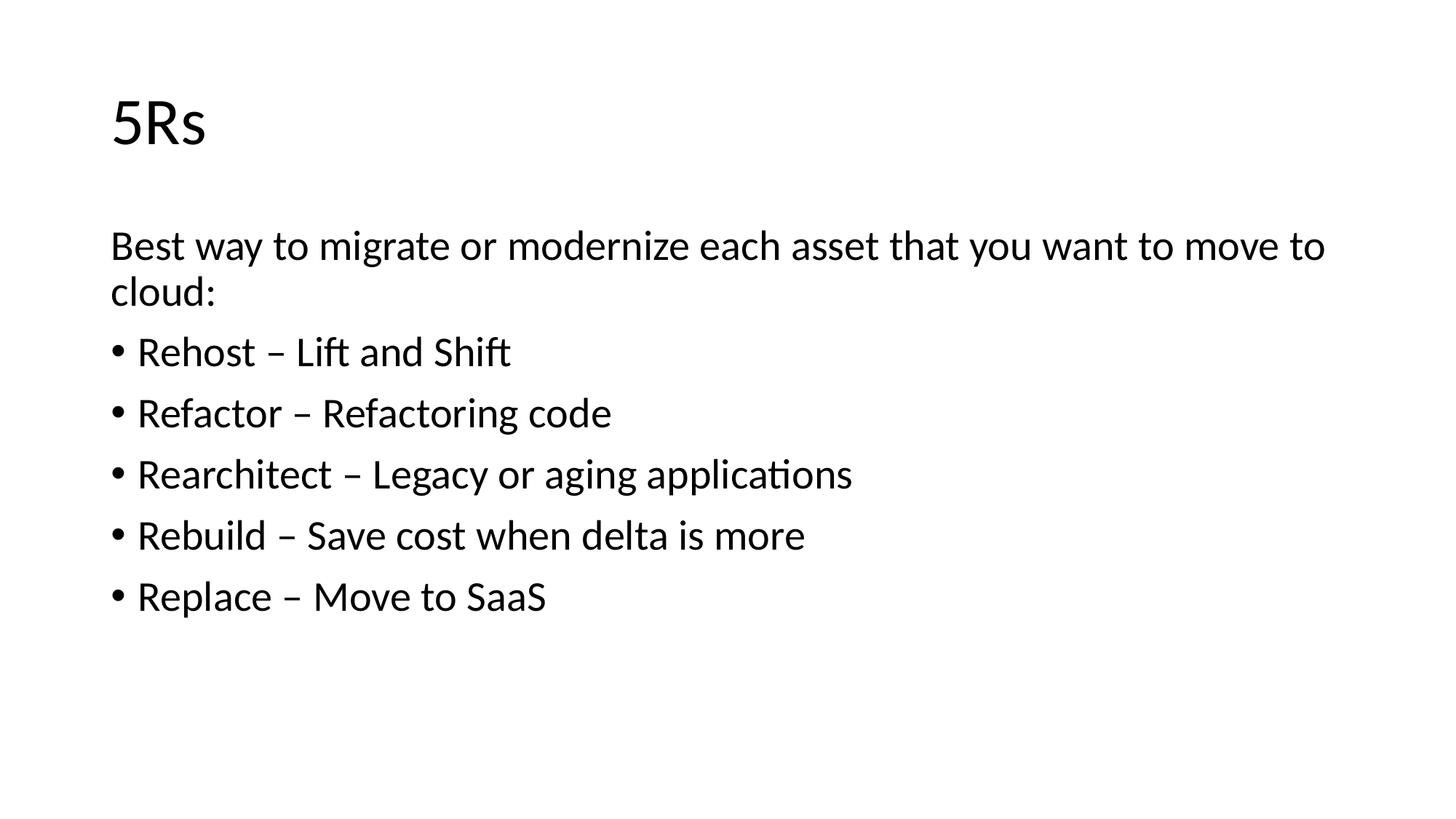

# 5Rs
Best way to migrate or modernize each asset that you want to move to cloud:
Rehost – Lift and Shift
Refactor – Refactoring code
Rearchitect – Legacy or aging applications
Rebuild – Save cost when delta is more
Replace – Move to SaaS